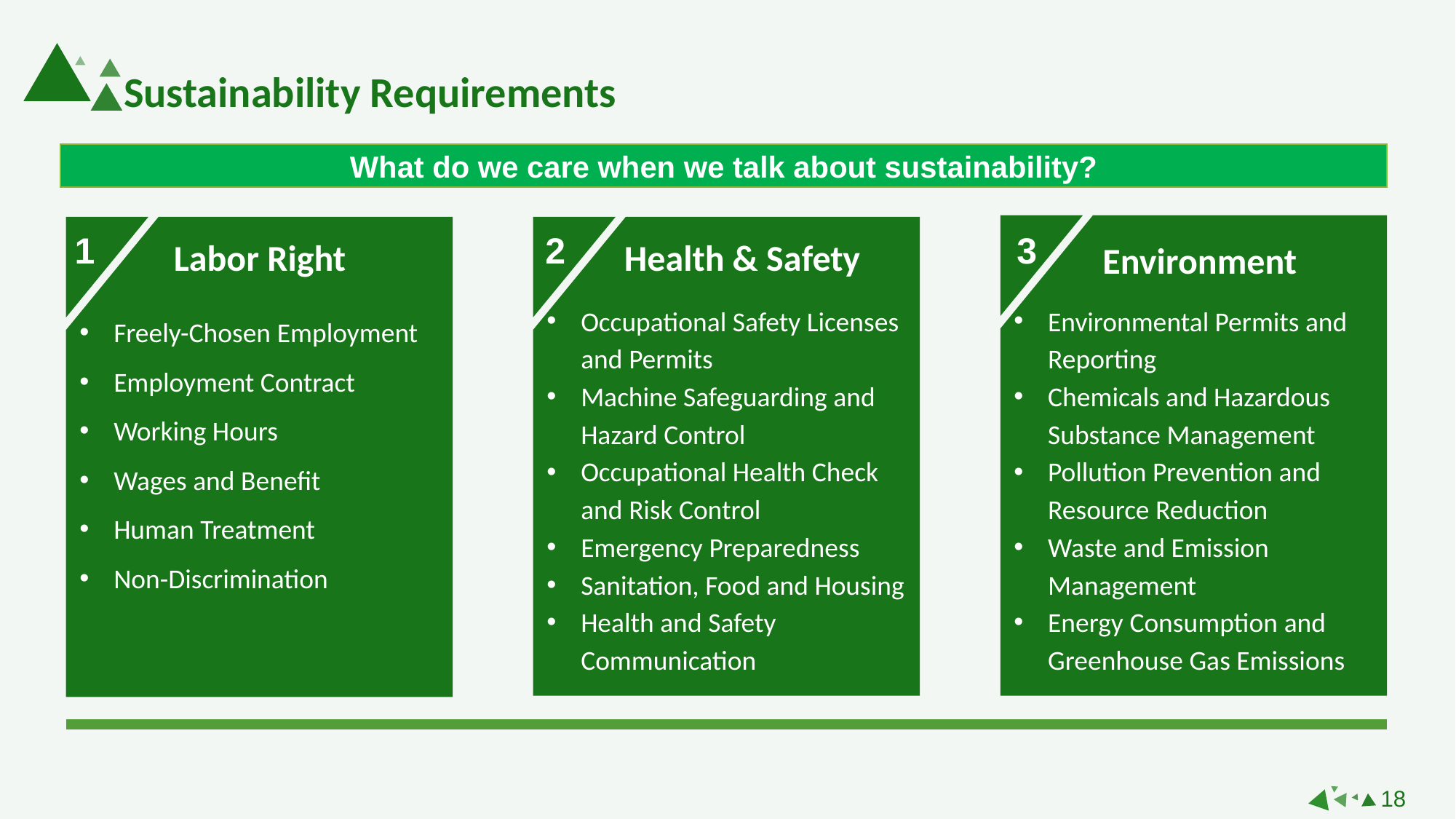

Sustainability Requirements

What do we care when we talk about sustainability?

1
2
3

Labor Right
Health & Safety
Environment
Freely-Chosen Employment
Employment Contract
Working Hours
Wages and Benefit
Human Treatment
Non-Discrimination
Occupational Safety Licenses and Permits
Machine Safeguarding and Hazard Control
Occupational Health Check and Risk Control
Emergency Preparedness
Sanitation, Food and Housing
Health and Safety Communication
Environmental Permits and Reporting
Chemicals and Hazardous Substance Management
Pollution Prevention and Resource Reduction
Waste and Emission Management
Energy Consumption and Greenhouse Gas Emissions
18